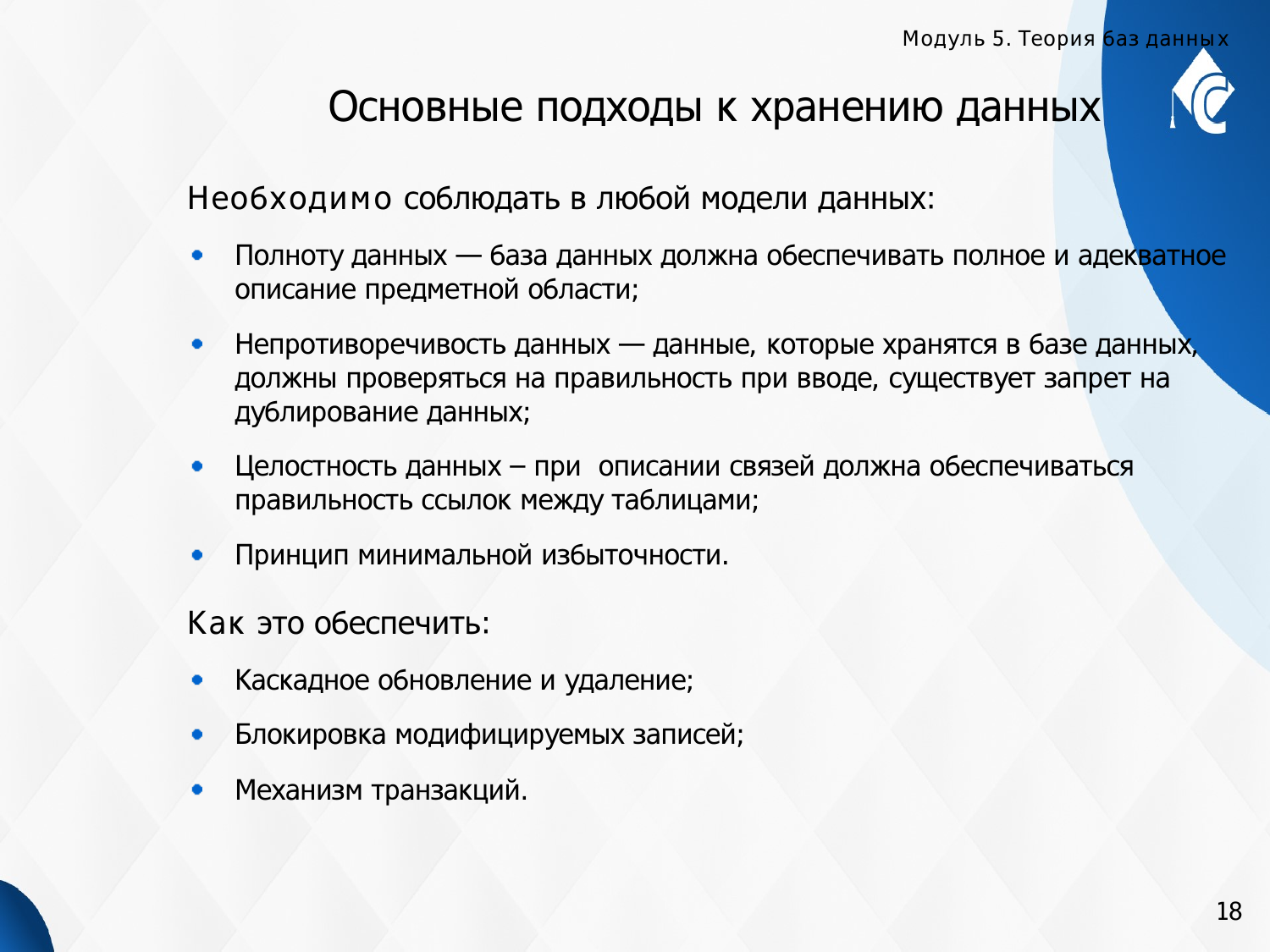

Модуль 5. Теория баз данных
# Основные подходы к хранению данных
Необходимо соблюдать в любой модели данных:
Полноту данных — база данных должна обеспечивать полное и адекватное описание предметной области;
Непротиворечивость данных — данные, которые хранятся в базе данных, должны проверяться на правильность при вводе, существует запрет на дублирование данных;
Целостность данных – при  описании связей должна обеспечиваться правильность ссылок между таблицами;
Принцип минимальной избыточности.
Как это обеспечить:
Каскадное обновление и удаление;
Блокировка модифицируемых записей;
Механизм транзакций.
18